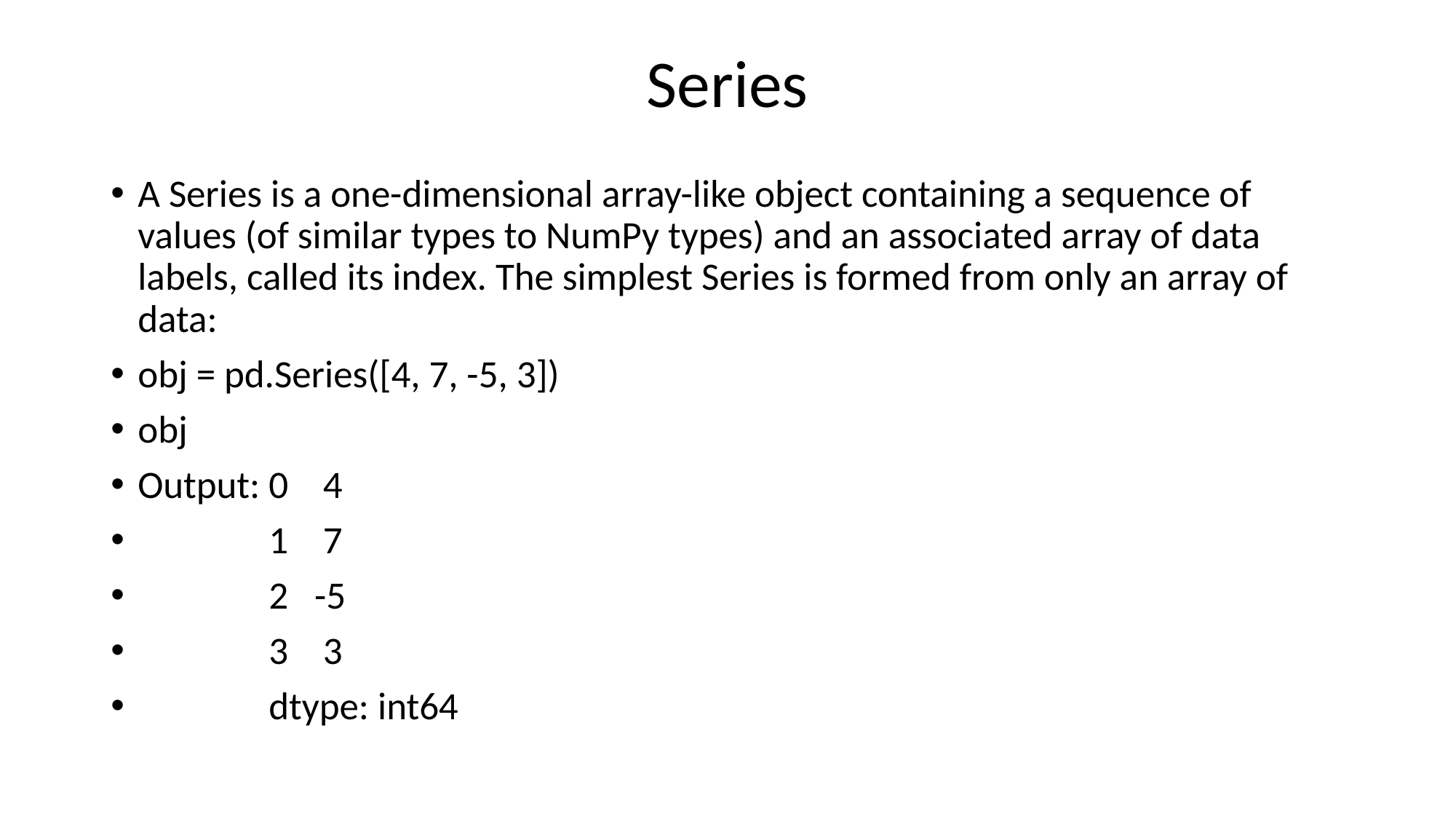

# Series
A Series is a one-dimensional array-like object containing a sequence of values (of similar types to NumPy types) and an associated array of data labels, called its index. The simplest Series is formed from only an array of data:
obj = pd.Series([4, 7, -5, 3])
obj
Output: 0    4
               1    7
               2   -5
               3    3
               dtype: int64